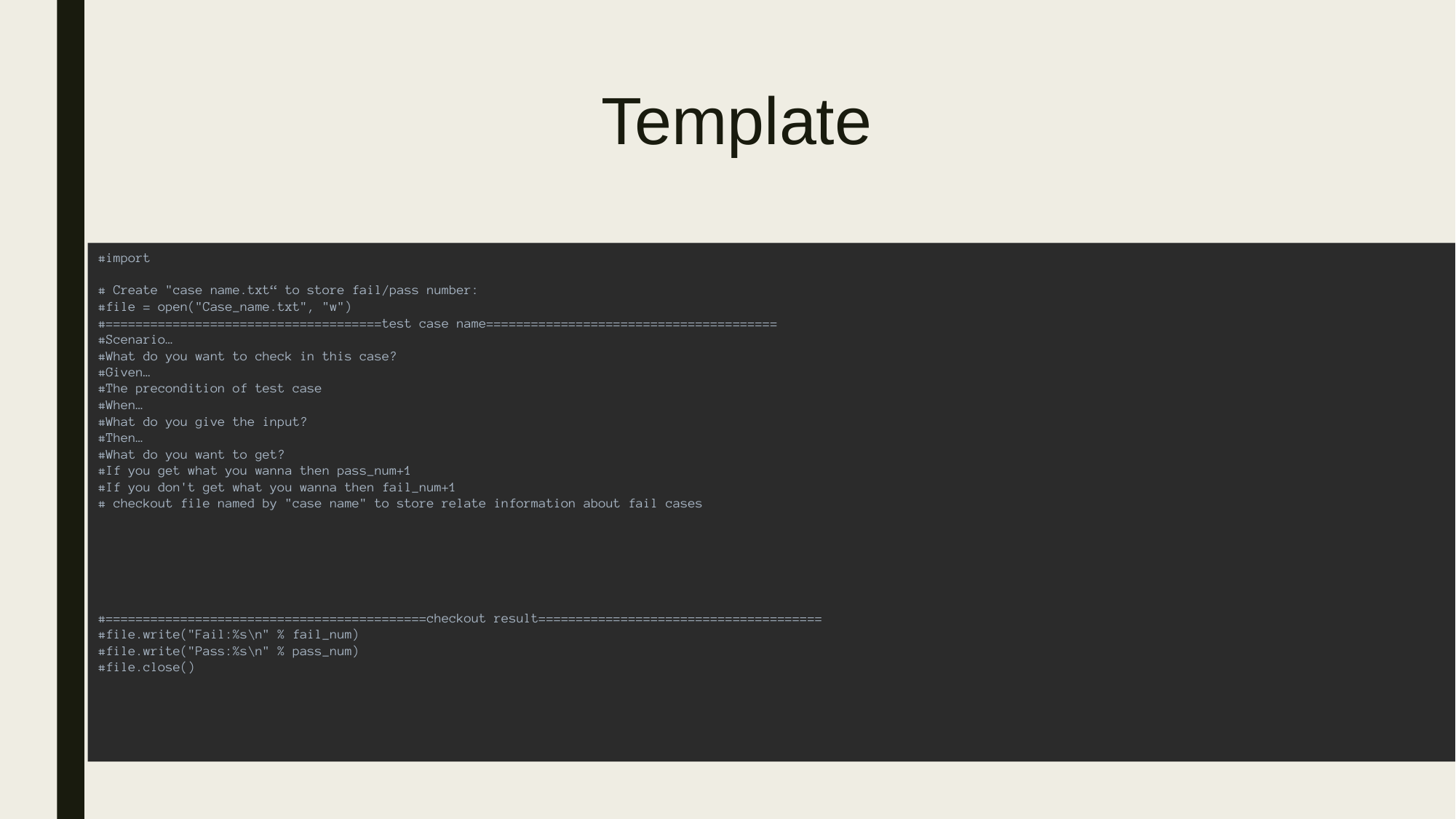

# Template
#import
# Create "case name.txt“ to store fail/pass number:
#file = open("Case_name.txt", "w")
#=====================================test case name=======================================
#Scenario…
#What do you want to check in this case?
#Given…
#The precondition of test case
#When…
#What do you give the input?
#Then…
#What do you want to get?
#If you get what you wanna then pass_num+1
#If you don't get what you wanna then fail_num+1
# checkout file named by "case name" to store relate information about fail cases
#===========================================checkout result======================================
#file.write("Fail:%s\n" % fail_num)
#file.write("Pass:%s\n" % pass_num)
#file.close()